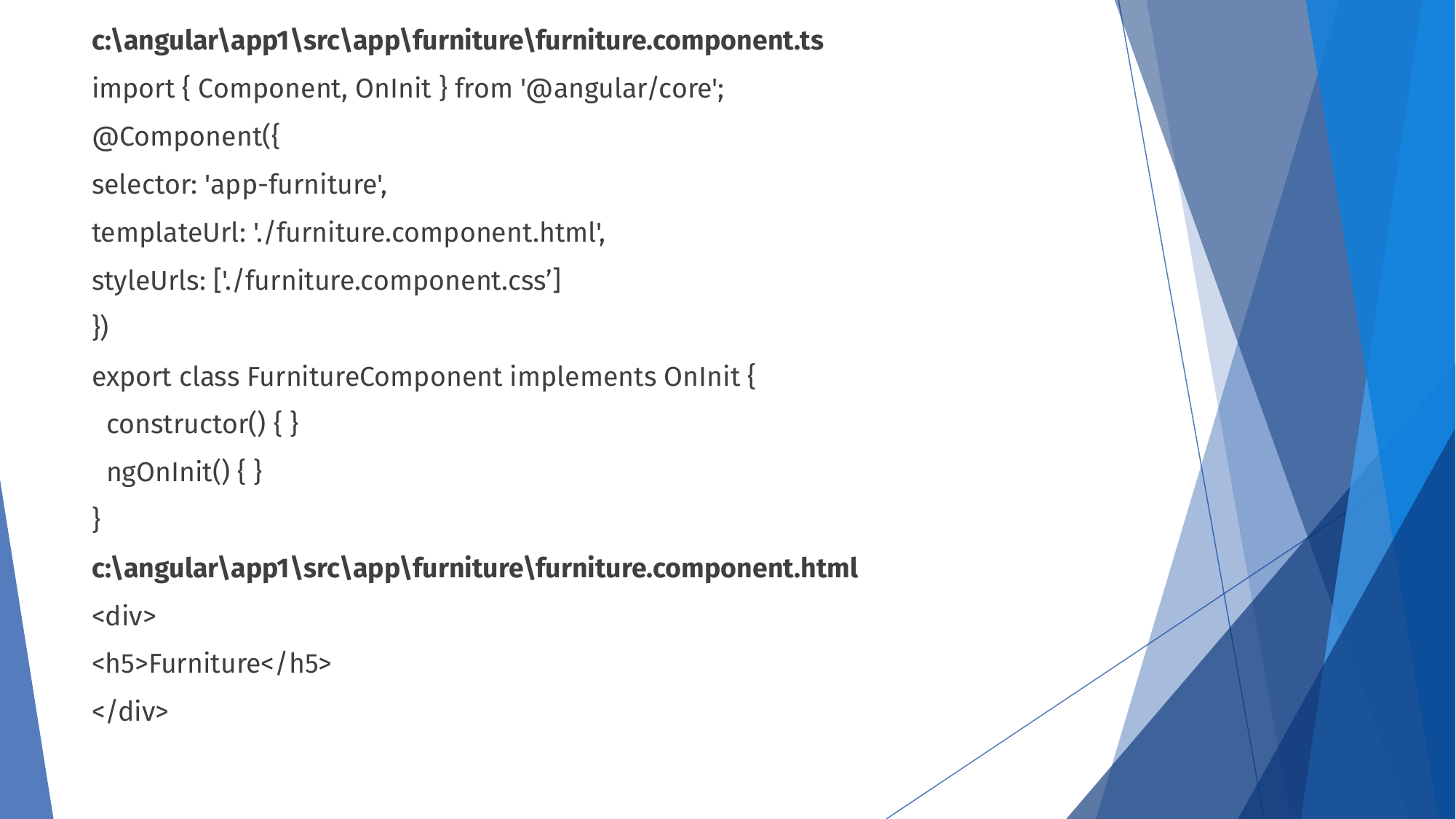

c:\angular\app1\src\app\furniture\furniture.component.ts
import { Component, OnInit } from '@angular/core';
@Component({
selector: 'app-furniture',
templateUrl: './furniture.component.html',
styleUrls: ['./furniture.component.css’]
})
export class FurnitureComponent implements OnInit {
  constructor() { }
  ngOnInit() { }
}
c:\angular\app1\src\app\furniture\furniture.component.html
<div>
<h5>Furniture</h5>
</div>